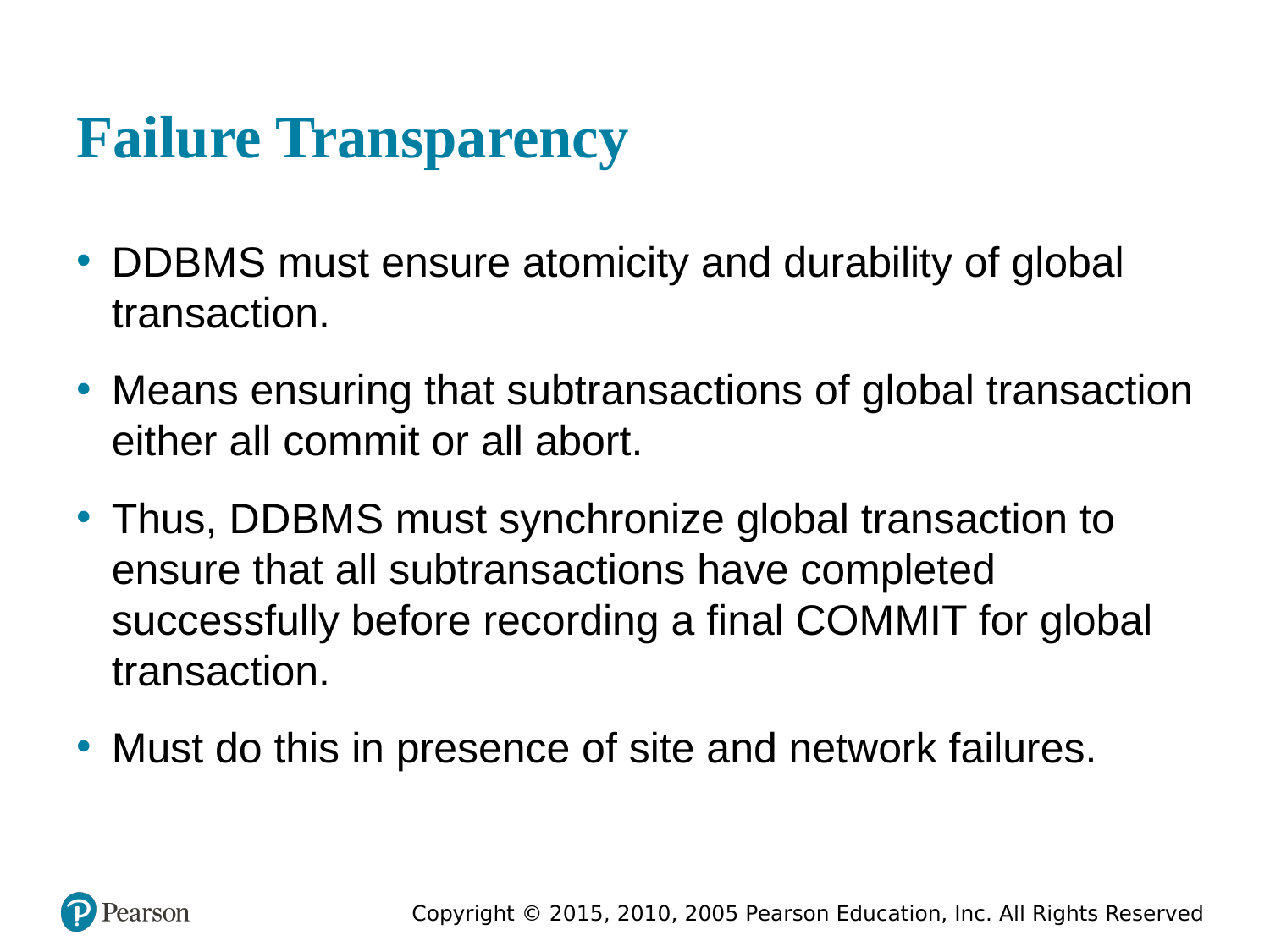

# Failure Transparency
D D B M S must ensure atomicity and durability of global transaction.
Means ensuring that subtransactions of global transaction either all commit or all abort.
Thus, D D B M S must synchronize global transaction to ensure that all subtransactions have completed successfully before recording a final COMMIT for global transaction.
Must do this in presence of site and network failures.